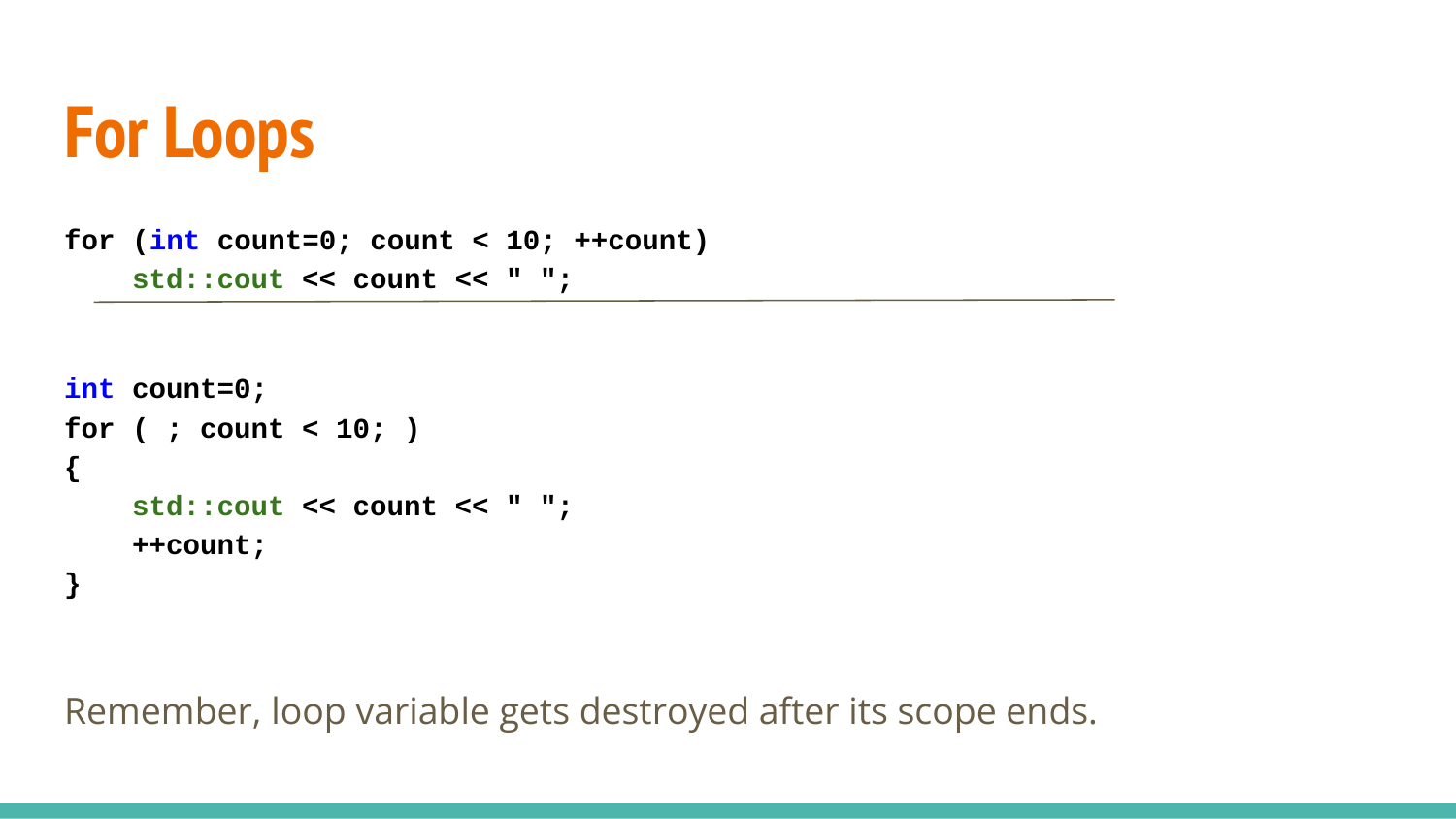

# For Loops
for (int count=0; count < 10; ++count)
    std::cout << count << " ";

int count=0;
for ( ; count < 10; )
{
    std::cout << count << " ";
    ++count;
}

Remember, loop variable gets destroyed after its scope ends.